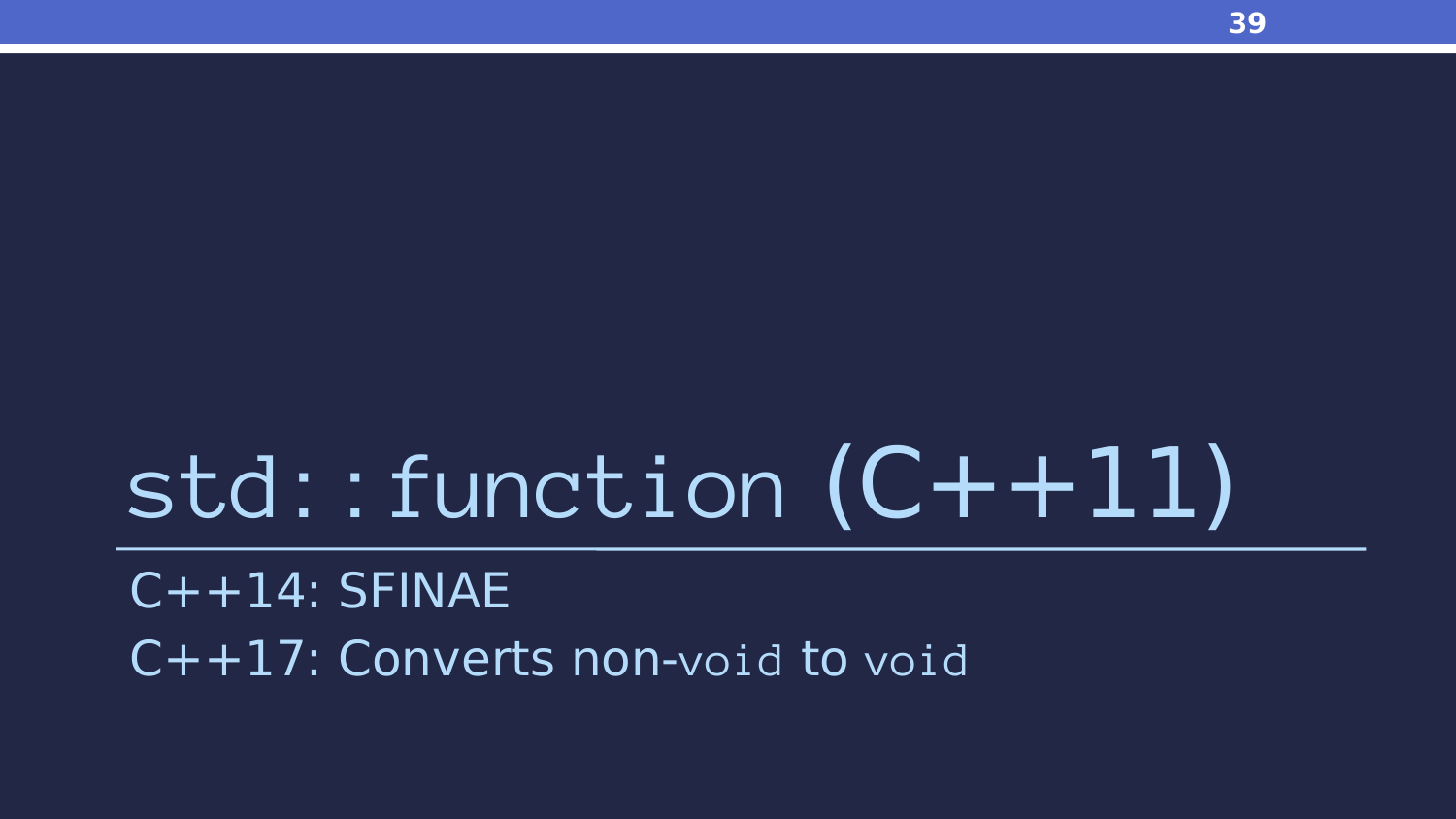

39
# std::function (C++11)
C++14: SFINAE
C++17: Converts non-void to void